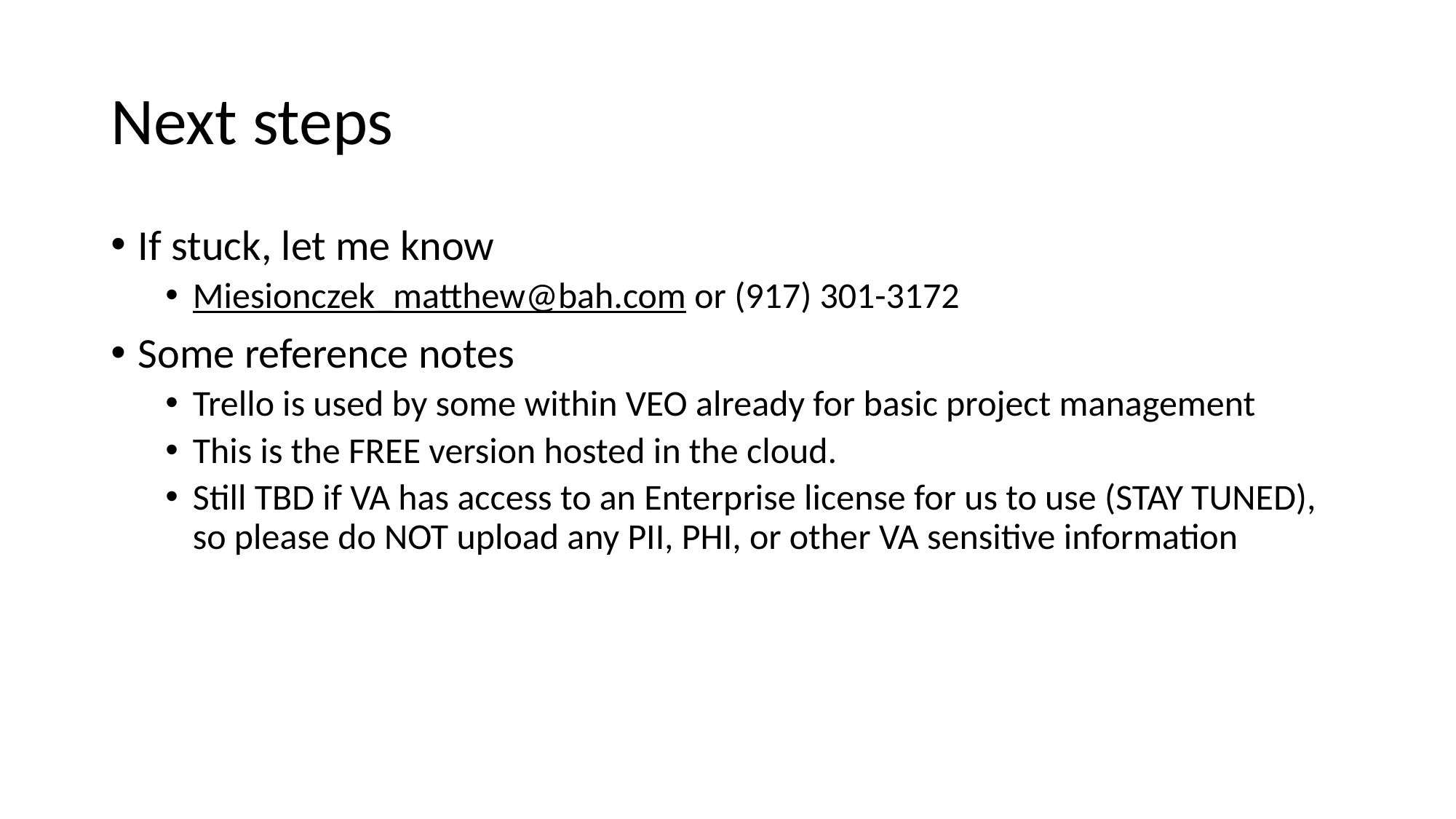

# Next steps
If stuck, let me know
Miesionczek_matthew@bah.com or (917) 301-3172
Some reference notes
Trello is used by some within VEO already for basic project management
This is the FREE version hosted in the cloud.
Still TBD if VA has access to an Enterprise license for us to use (STAY TUNED), so please do NOT upload any PII, PHI, or other VA sensitive information